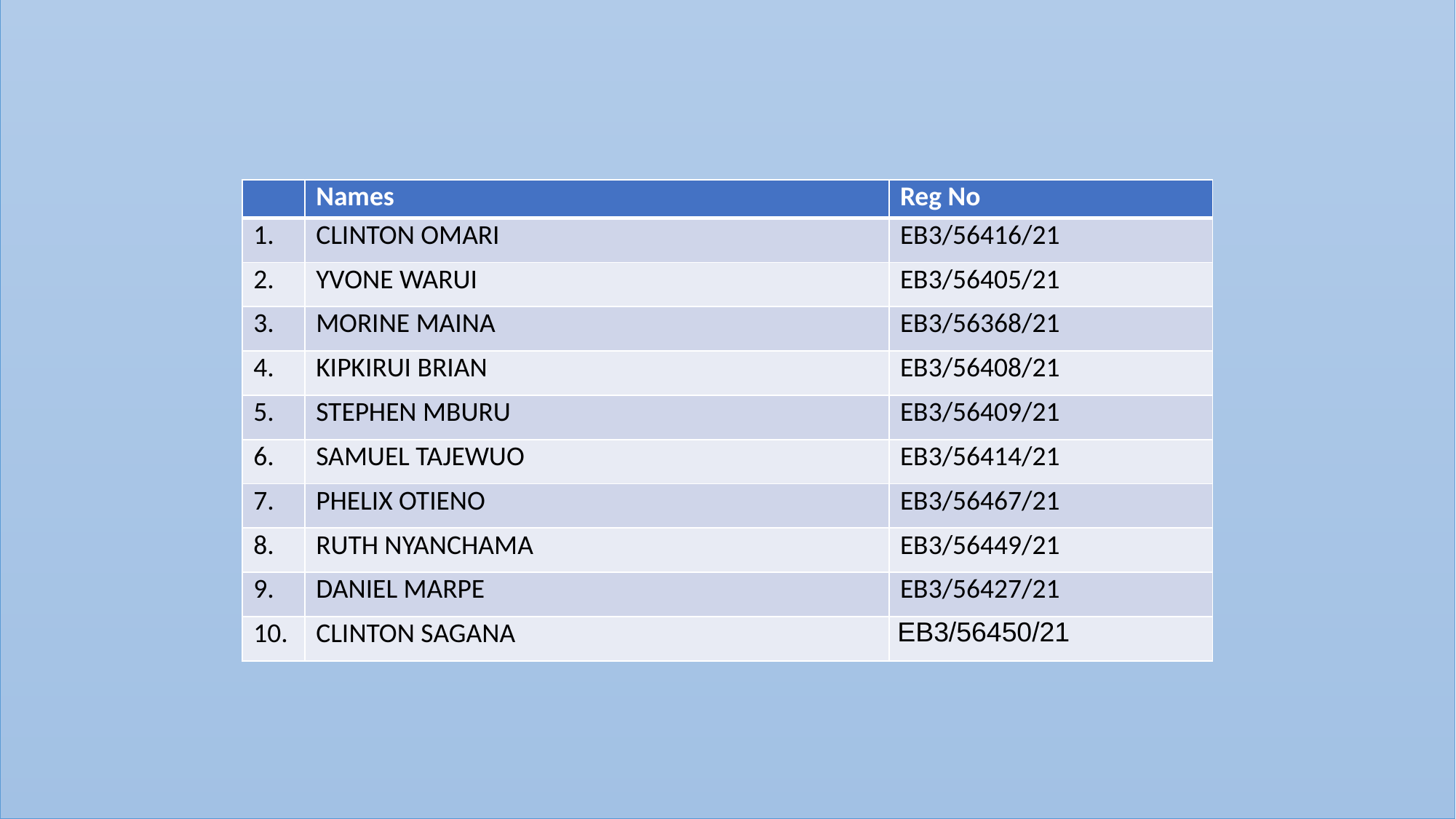

|  | Names | Reg No |
| --- | --- | --- |
| 1. | CLINTON OMARI | EB3/56416/21 |
| 2. | YVONE WARUI | EB3/56405/21 |
| 3. | MORINE MAINA | EB3/56368/21 |
| 4. | KIPKIRUI BRIAN | EB3/56408/21 |
| 5. | STEPHEN MBURU | EB3/56409/21 |
| 6. | SAMUEL TAJEWUO | EB3/56414/21 |
| 7. | PHELIX OTIENO | EB3/56467/21 |
| 8. | RUTH NYANCHAMA | EB3/56449/21 |
| 9. | DANIEL MARPE | EB3/56427/21 |
| 10. | CLINTON SAGANA | EB3/56450/21 |